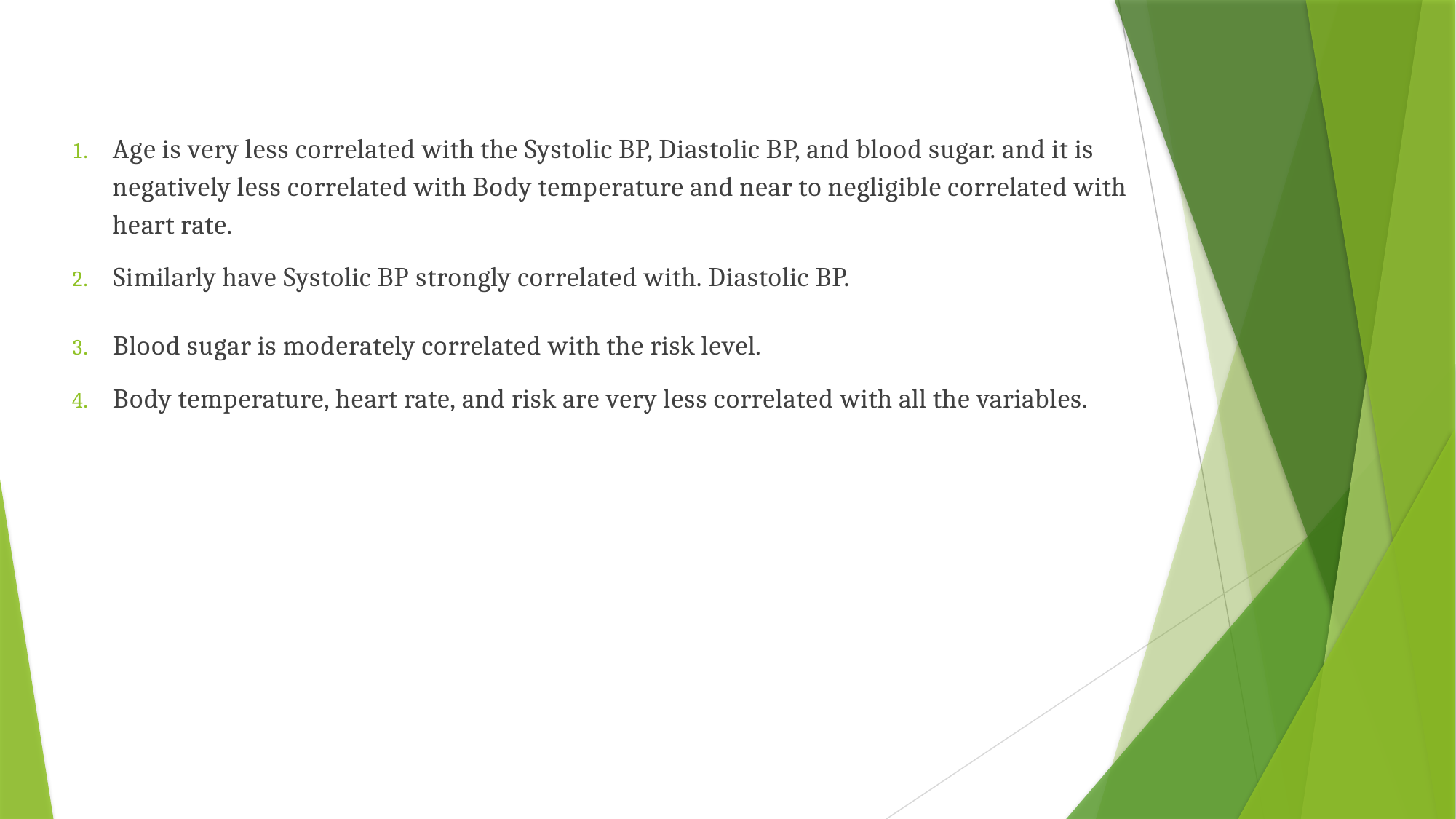

Age is very less correlated with the Systolic BP, Diastolic BP, and blood sugar. and it is negatively less correlated with Body temperature and near to negligible correlated with heart rate.
Similarly have Systolic BP strongly correlated with. Diastolic BP.
Blood sugar is moderately correlated with the risk level.
Body temperature, heart rate, and risk are very less correlated with all the variables.